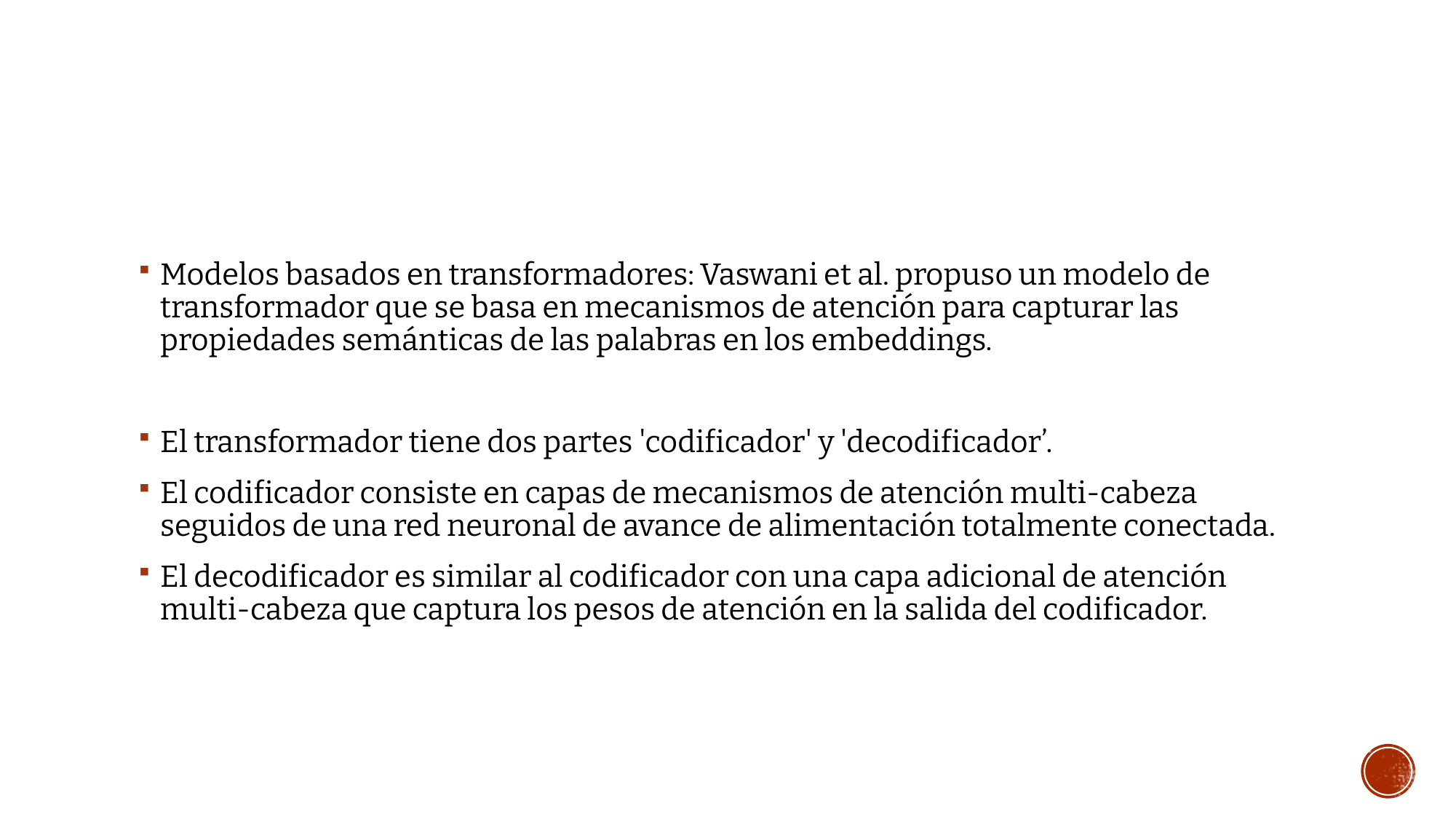

Modelos basados en transformadores: Vaswani et al. propuso un modelo de transformador que se basa en mecanismos de atención para capturar las propiedades semánticas de las palabras en los embeddings.

El transformador tiene dos partes 'codificador' y 'decodificador’.
El codificador consiste en capas de mecanismos de atención multi-cabeza seguidos de una red neuronal de avance de alimentación totalmente conectada.
El decodificador es similar al codificador con una capa adicional de atención multi-cabeza que captura los pesos de atención en la salida del codificador.